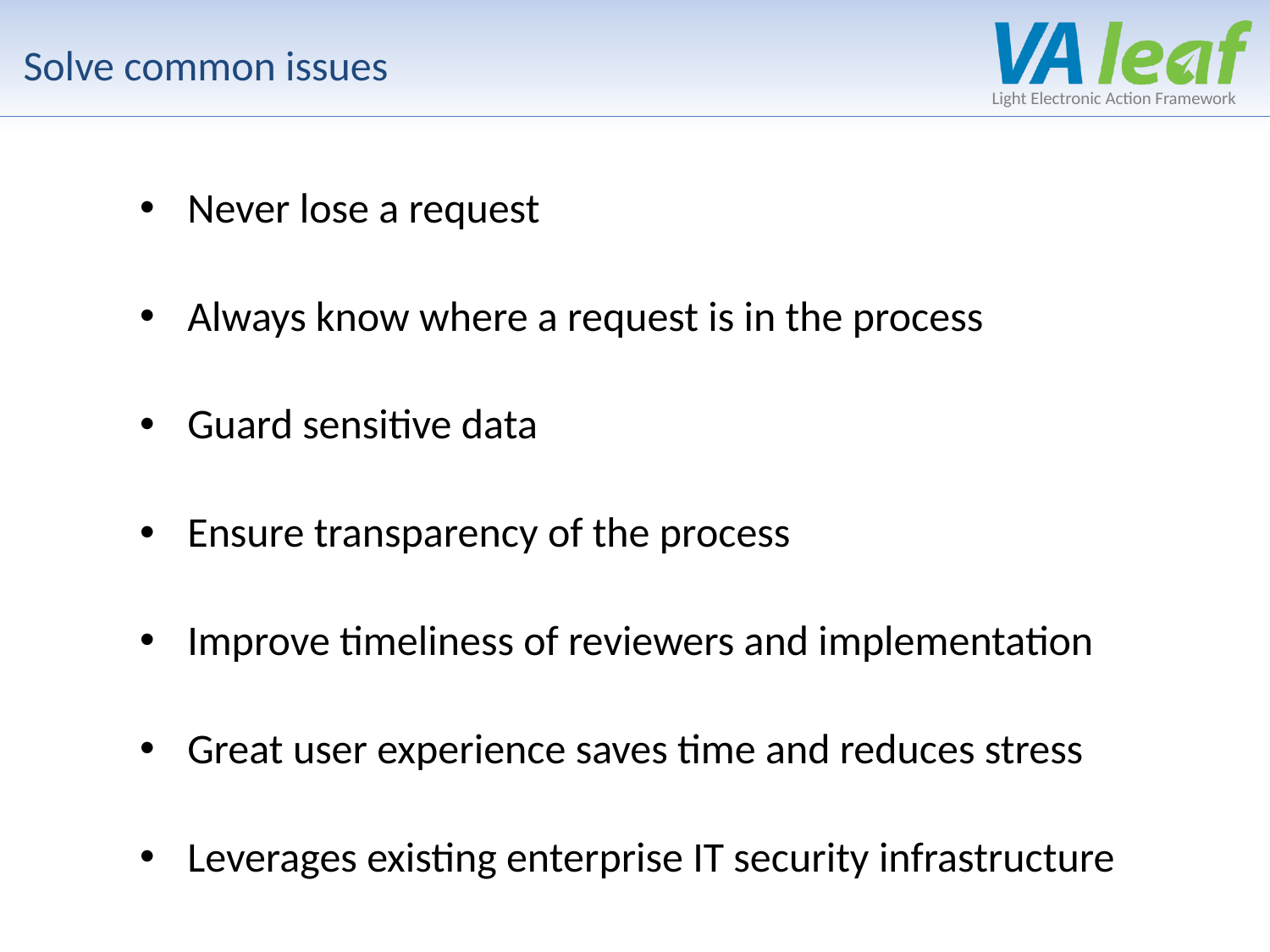

# Solve common issues
Never lose a request

Always know where a request is in the process

Guard sensitive data

Ensure transparency of the process

Improve timeliness of reviewers and implementation

Great user experience saves time and reduces stress

Leverages existing enterprise IT security infrastructure